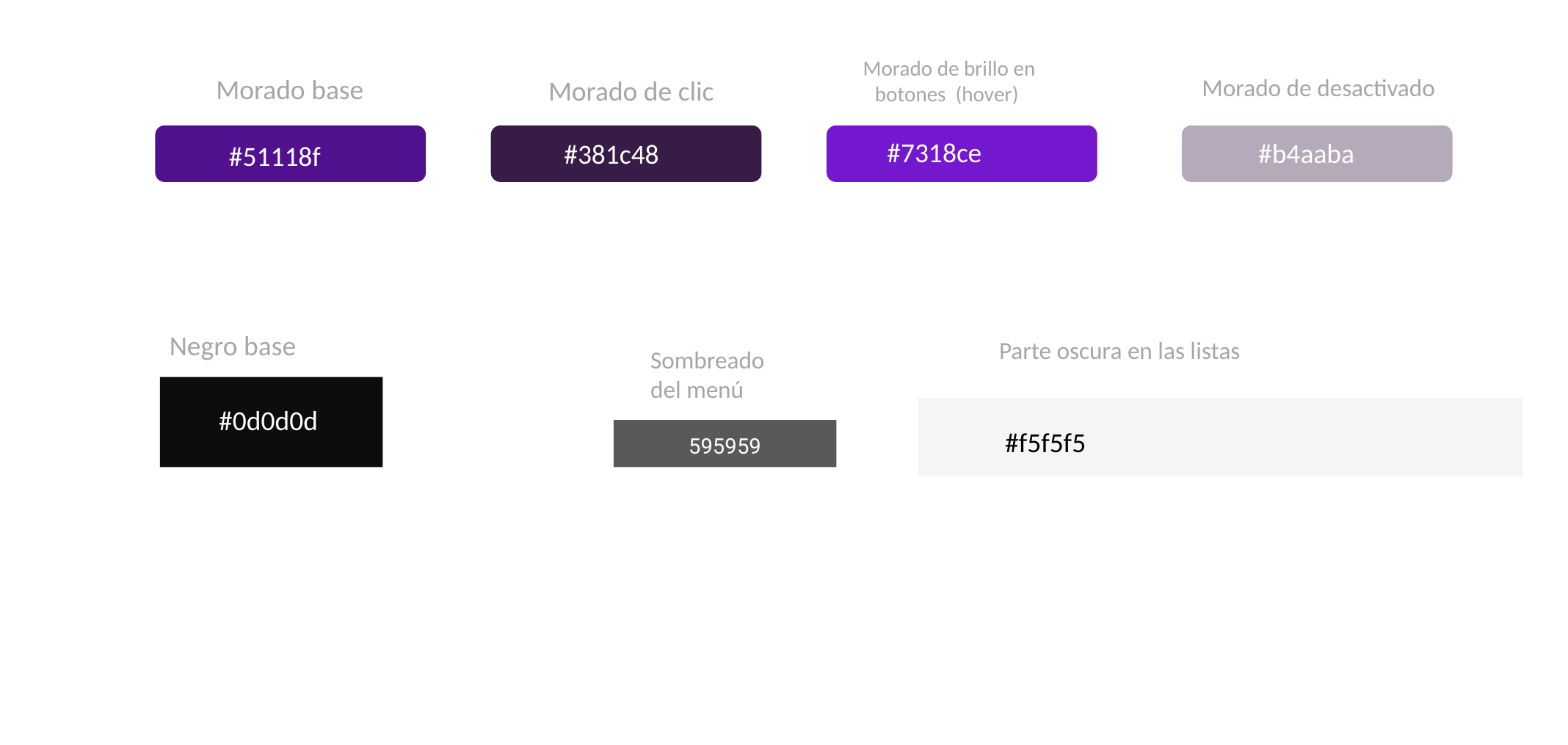

Morado de brillo en botones  (hover)
Morado base
Morado de desactivado
Morado de clic

#7318ce
#b4aaba
#381c48
#51118f

Negro base
Parte oscura en las listas
Sombreado del menú

#0d0d0d

#f5f5f5

595959